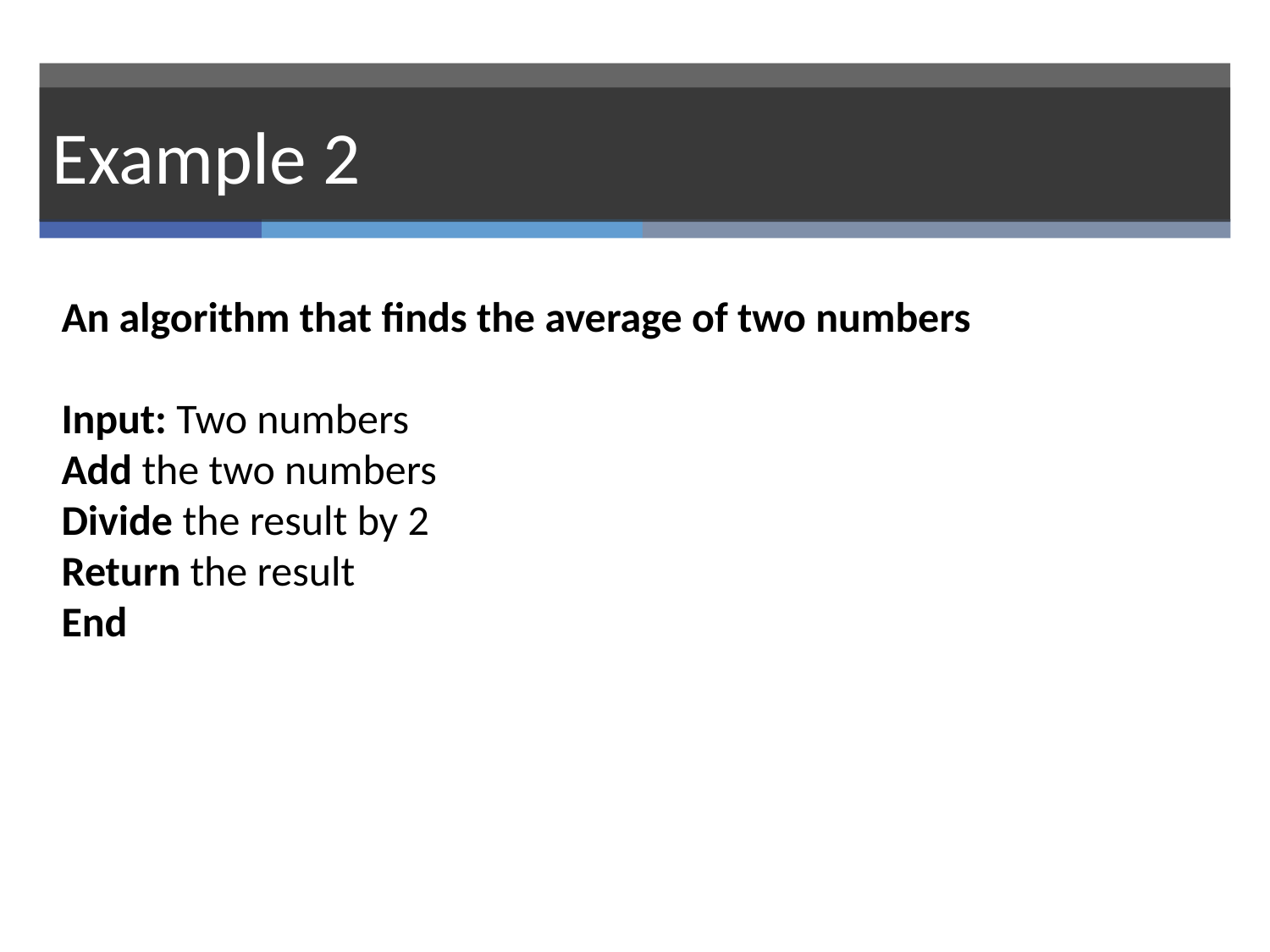

# Example 2
An algorithm that finds the average of two numbers
Input: Two numbers
Add the two numbers
Divide the result by 2
Return the result
End